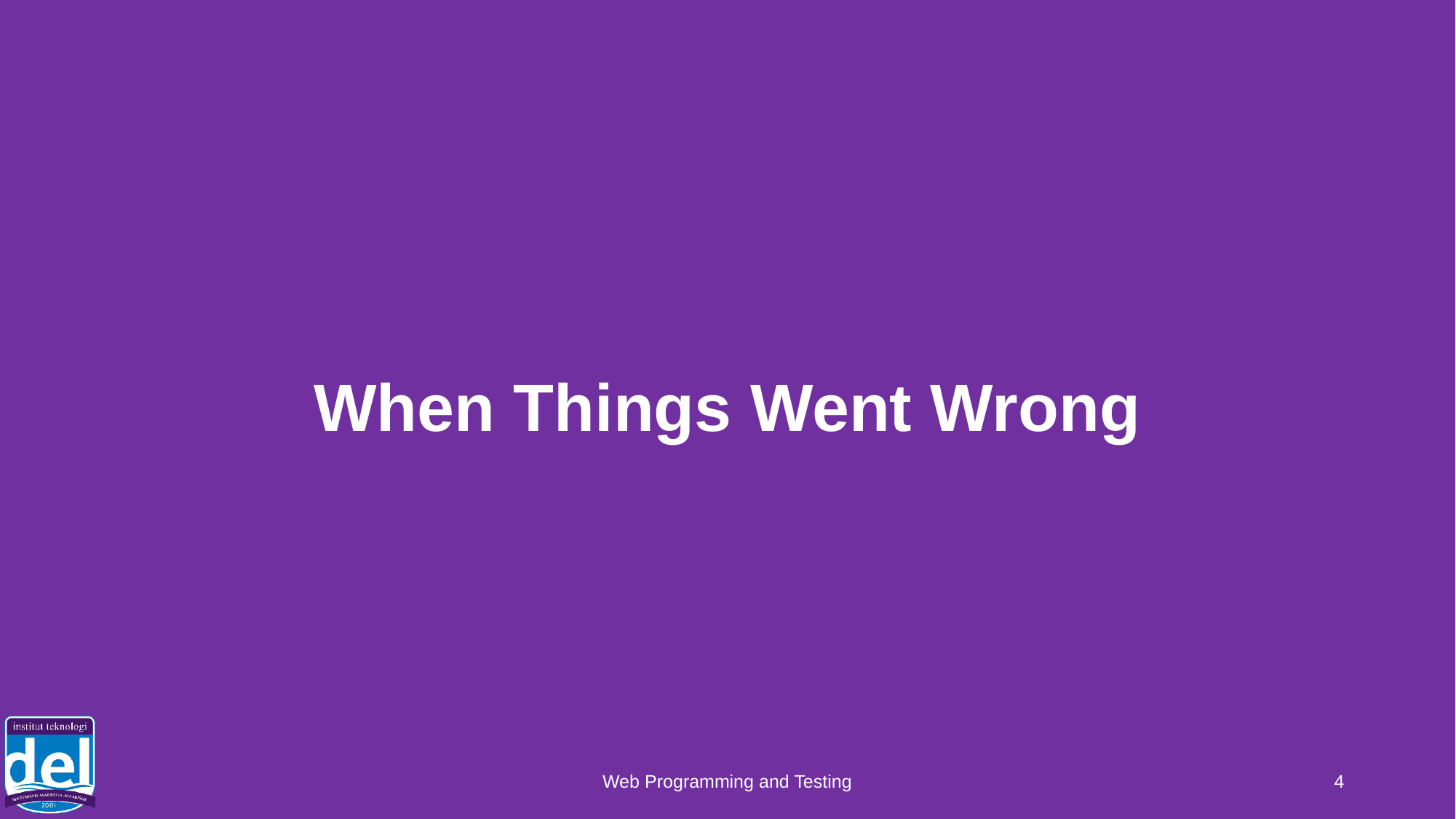

# When Things Went Wrong
Web Programming and Testing
4